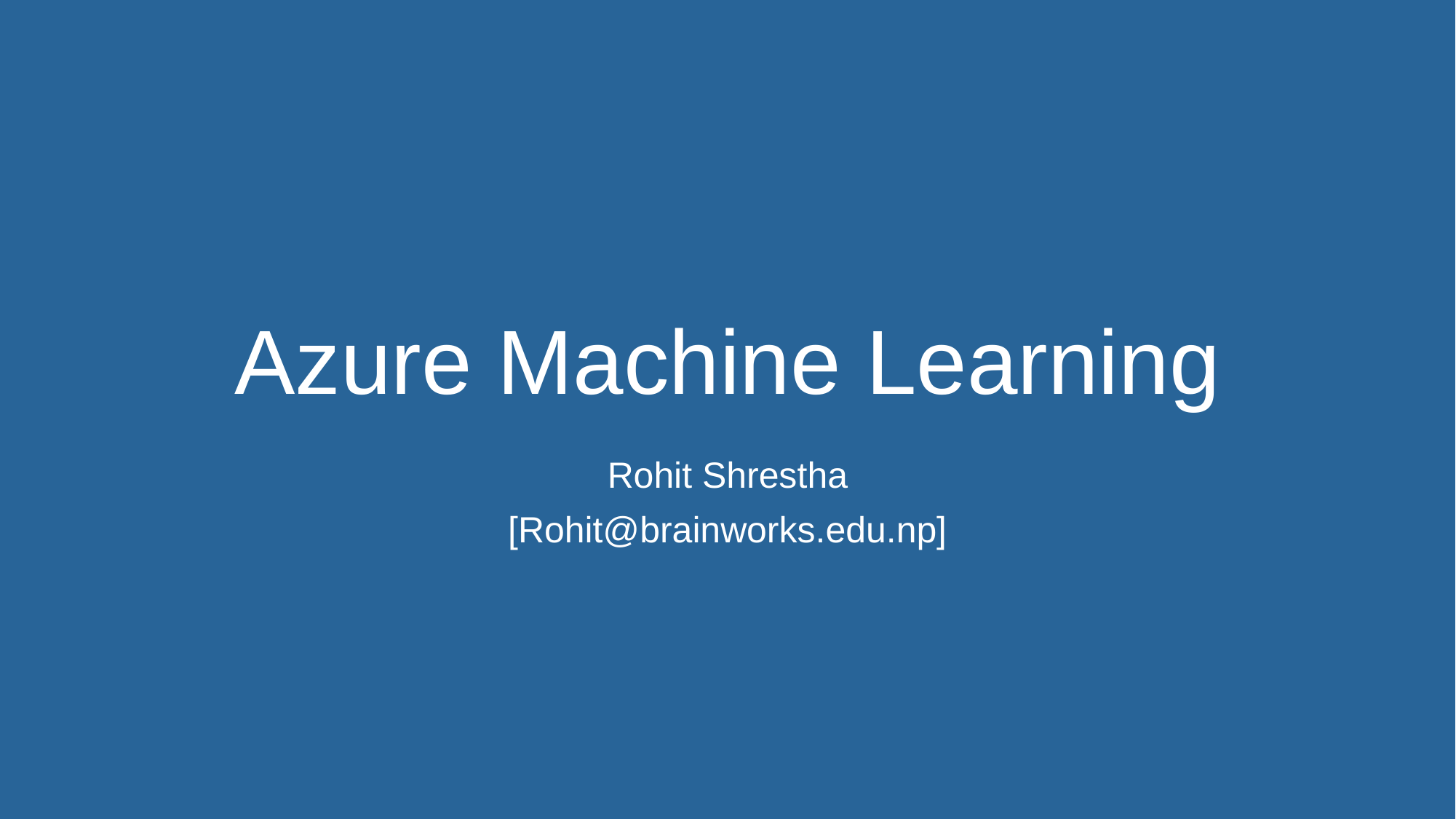

# Azure Machine Learning
Rohit Shrestha
[Rohit@brainworks.edu.np]